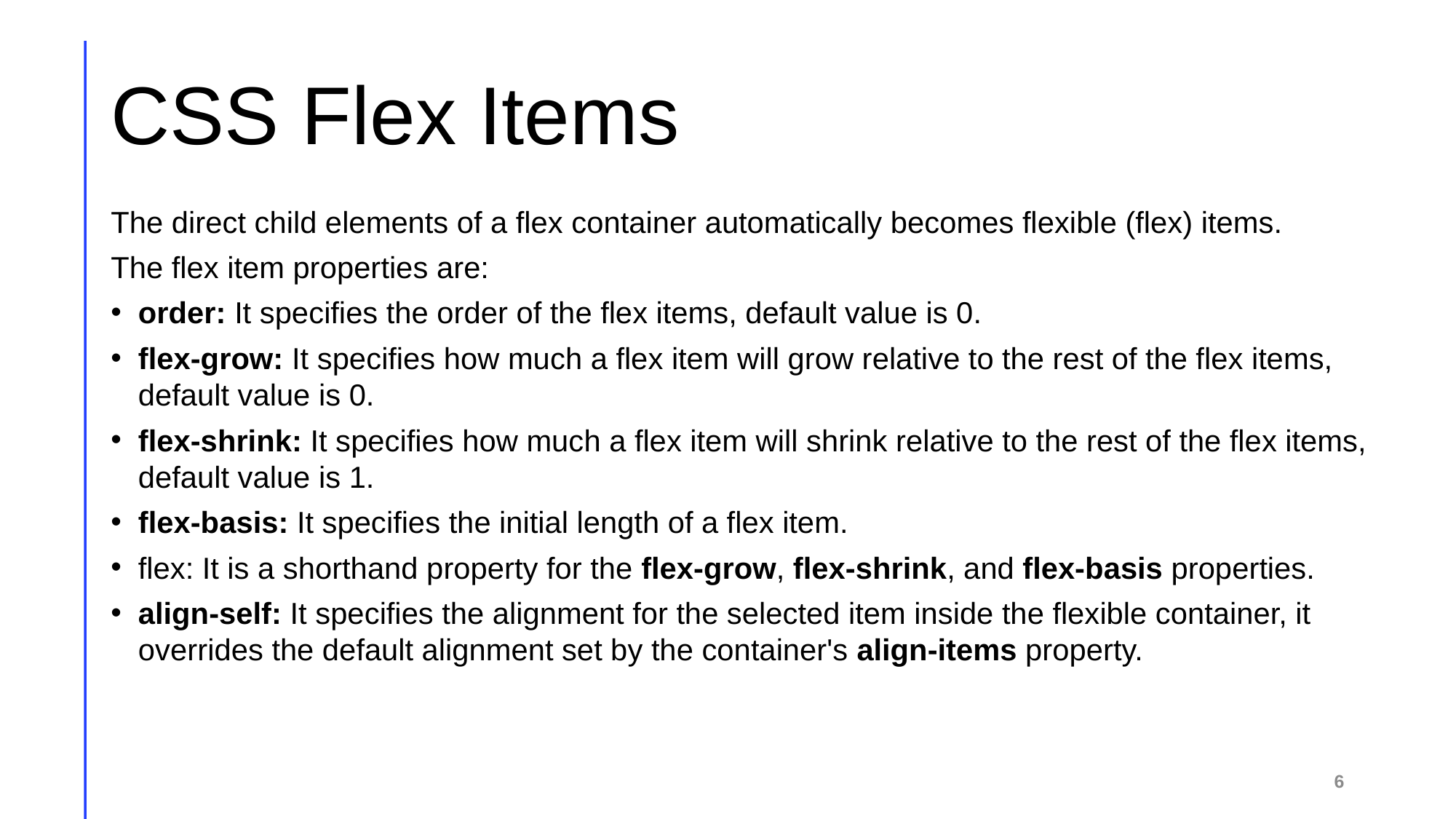

# CSS Flex Items
The direct child elements of a flex container automatically becomes flexible (flex) items.
The flex item properties are:
order: It specifies the order of the flex items, default value is 0.
flex-grow: It specifies how much a flex item will grow relative to the rest of the flex items, default value is 0.
flex-shrink: It specifies how much a flex item will shrink relative to the rest of the flex items, default value is 1.
flex-basis: It specifies the initial length of a flex item.
flex: It is a shorthand property for the flex-grow, flex-shrink, and flex-basis properties.
align-self: It specifies the alignment for the selected item inside the flexible container, it overrides the default alignment set by the container's align-items property.
6